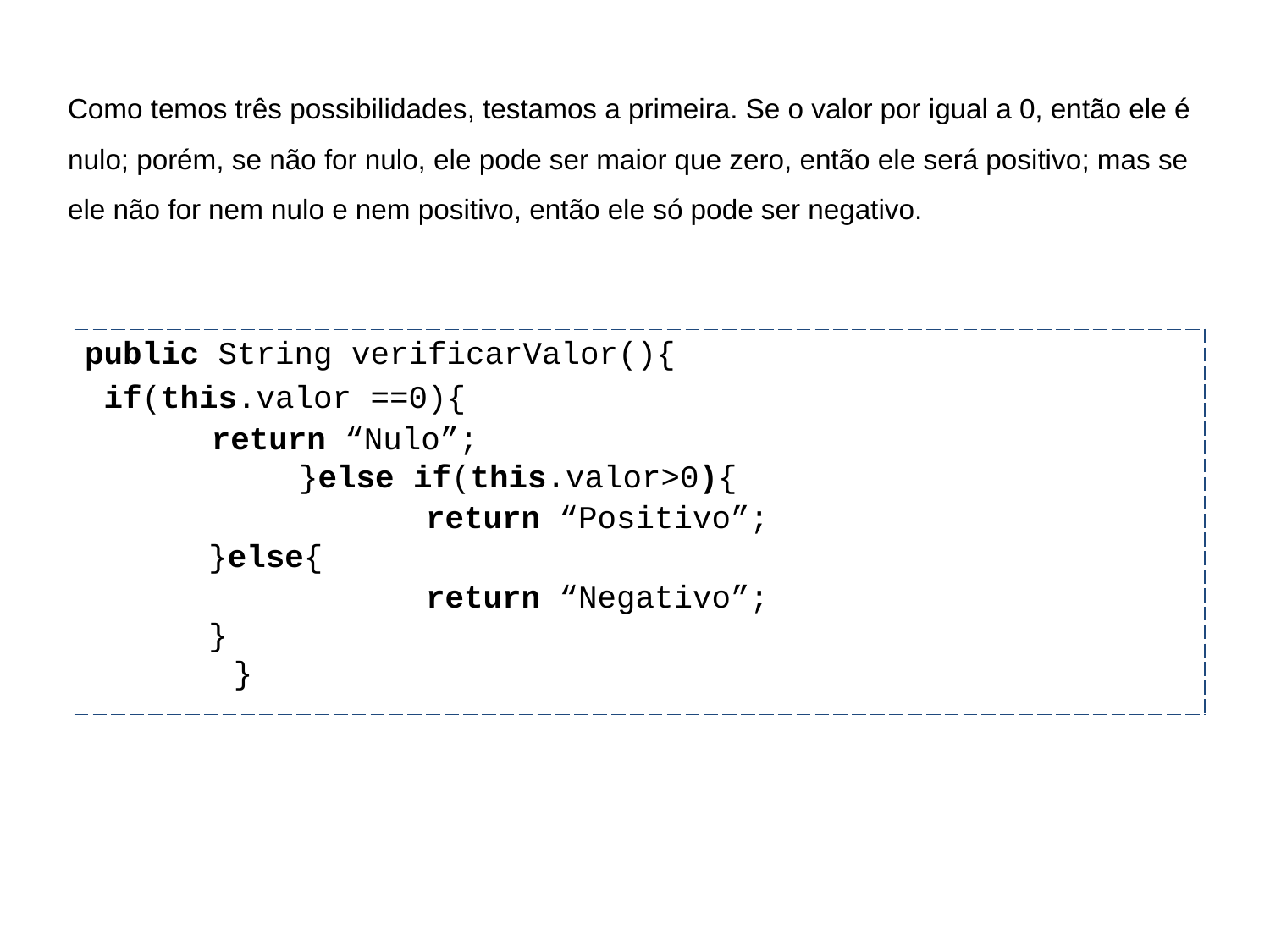

Como temos três possibilidades, testamos a primeira. Se o valor por igual a 0, então ele é nulo; porém, se não for nulo, ele pode ser maior que zero, então ele será positivo; mas se ele não for nem nulo e nem positivo, então ele só pode ser negativo.
| public String verificarValor(){ if(this.valor ==0){ return “Nulo”; }else if(this.valor>0){ return “Positivo”; }else{ return “Negativo”; } } |
| --- |